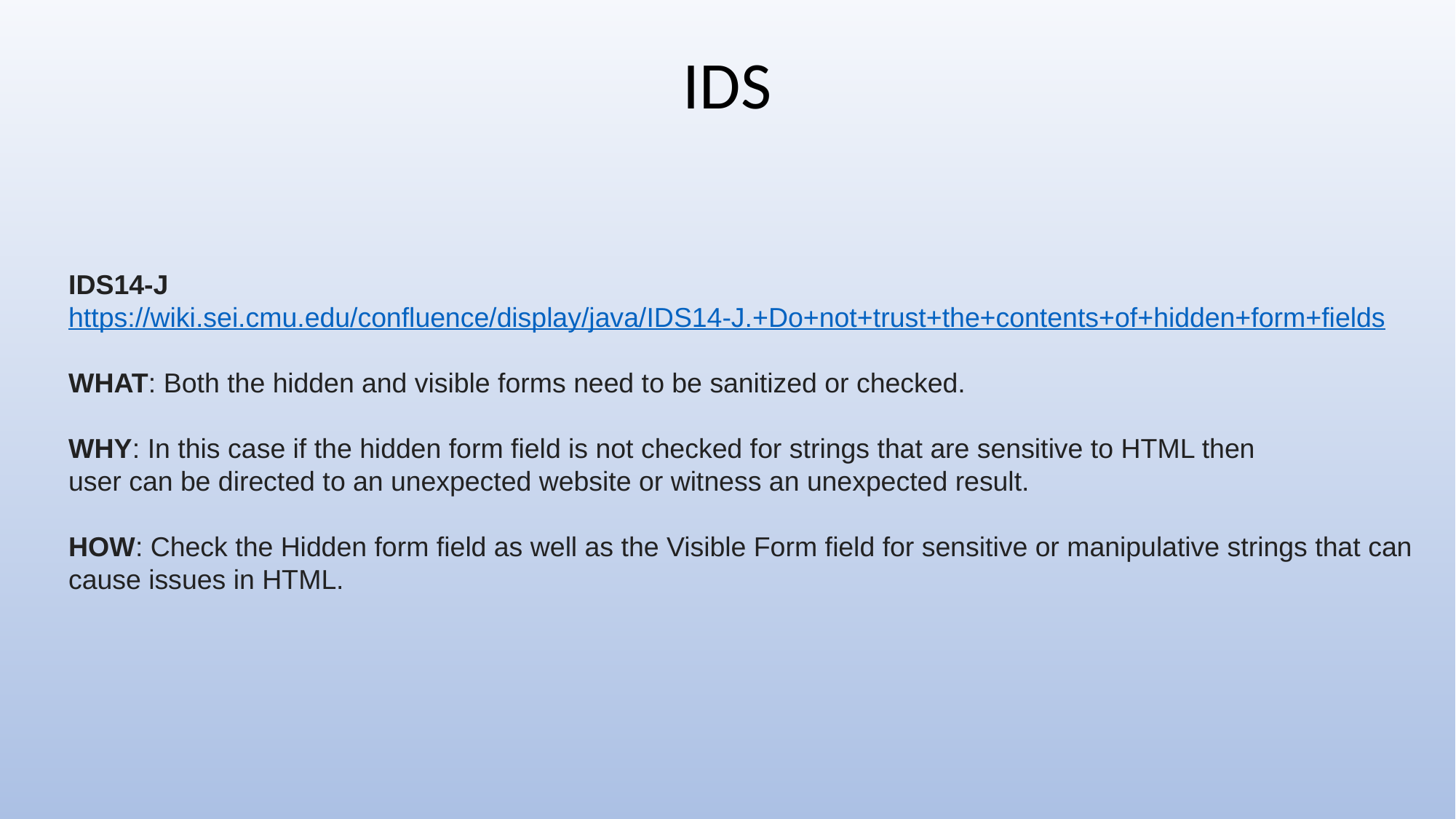

IDS
IDS14-J
https://wiki.sei.cmu.edu/confluence/display/java/IDS14-J.+Do+not+trust+the+contents+of+hidden+form+fields
WHAT: Both the hidden and visible forms need to be sanitized or checked.
WHY: In this case if the hidden form field is not checked for strings that are sensitive to HTML then
user can be directed to an unexpected website or witness an unexpected result.
HOW: Check the Hidden form field as well as the Visible Form field for sensitive or manipulative strings that can cause issues in HTML.